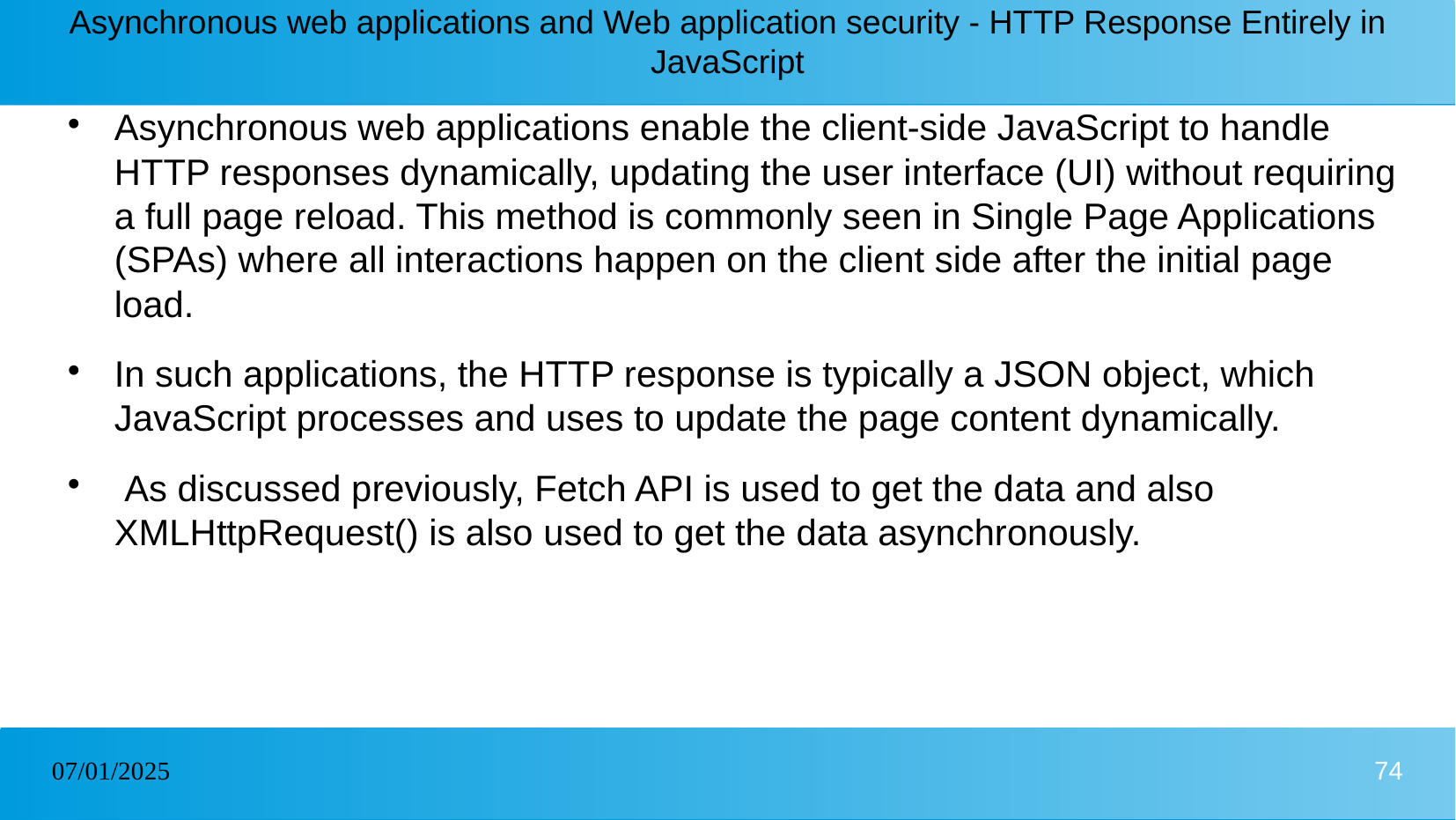

# Asynchronous web applications and Web application security - HTTP Response Entirely in JavaScript
Asynchronous web applications enable the client-side JavaScript to handle HTTP responses dynamically, updating the user interface (UI) without requiring a full page reload. This method is commonly seen in Single Page Applications (SPAs) where all interactions happen on the client side after the initial page load.
In such applications, the HTTP response is typically a JSON object, which JavaScript processes and uses to update the page content dynamically.
 As discussed previously, Fetch API is used to get the data and also XMLHttpRequest() is also used to get the data asynchronously.
07/01/2025
74